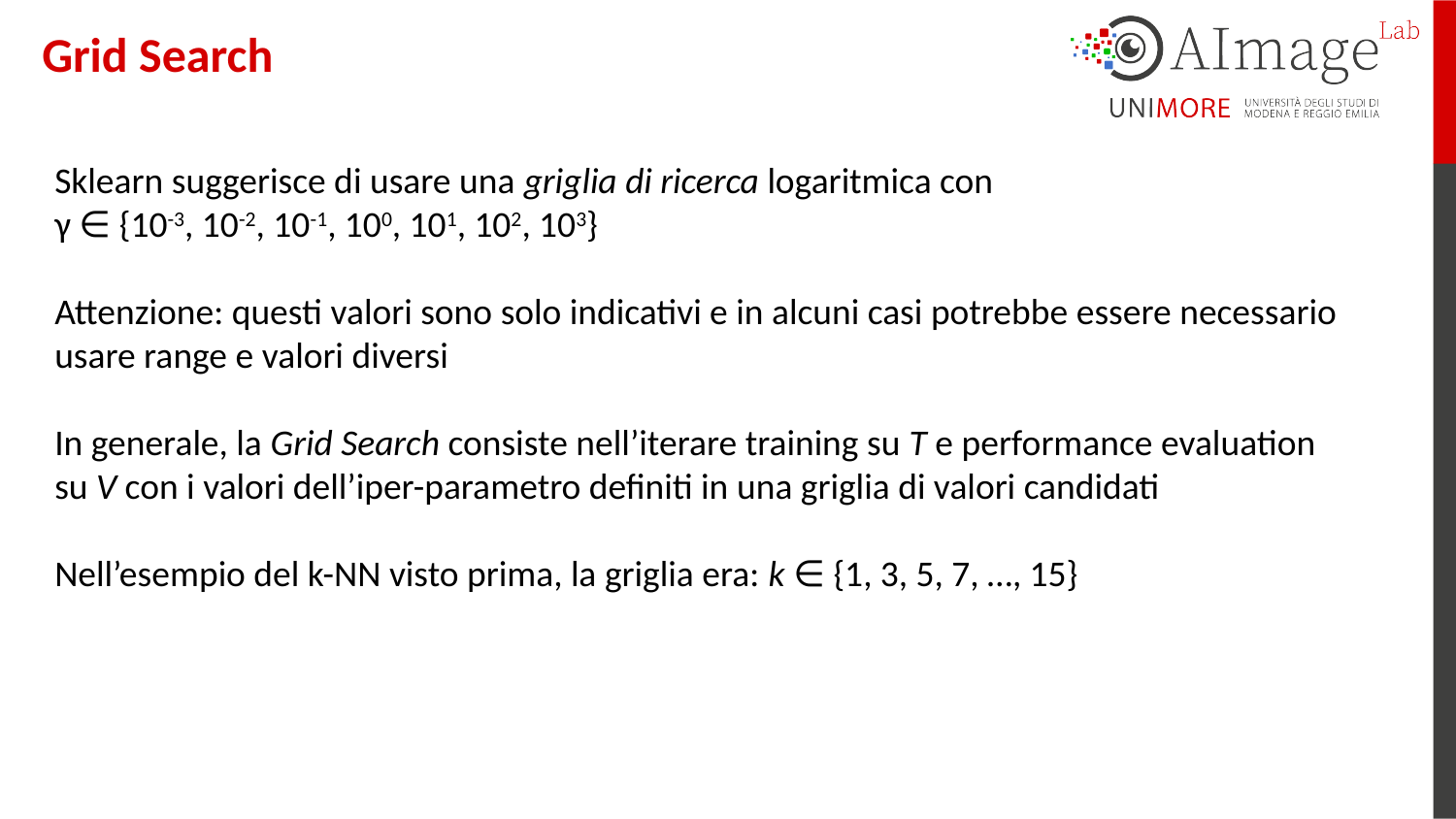

Grid Search
Sklearn suggerisce di usare una griglia di ricerca logaritmica con
γ ∈ {10-3, 10-2, 10-1, 100, 101, 102, 103}

Attenzione: questi valori sono solo indicativi e in alcuni casi potrebbe essere necessario usare range e valori diversi

In generale, la Grid Search consiste nell’iterare training su T e performance evaluation su V con i valori dell’iper-parametro definiti in una griglia di valori candidati

Nell’esempio del k-NN visto prima, la griglia era: k ∈ {1, 3, 5, 7, …, 15}